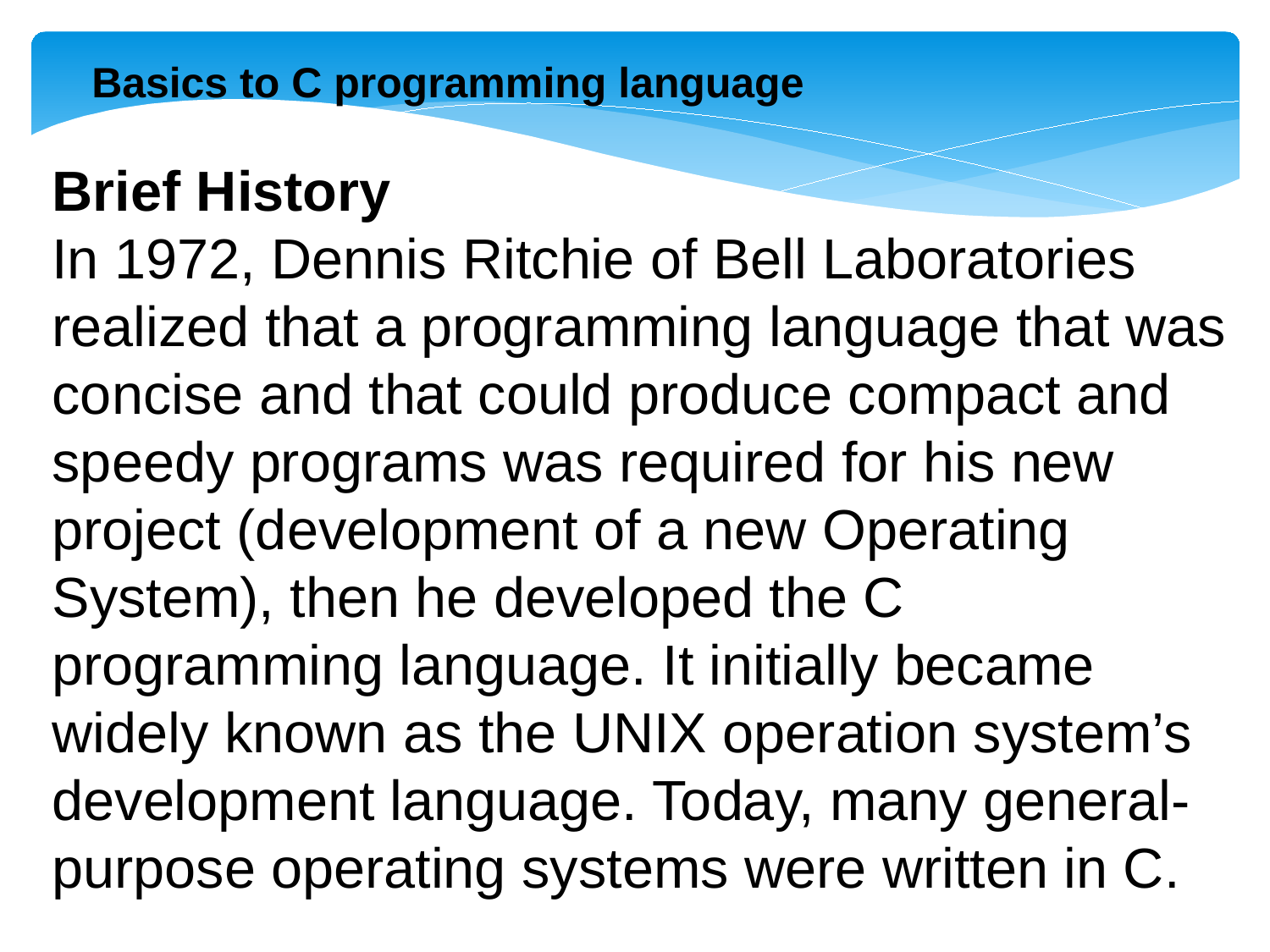

Basics to C programming language

Brief History
In 1972, Dennis Ritchie of Bell Laboratories realized that a programming language that was concise and that could produce compact and speedy programs was required for his new project (development of a new Operating System), then he developed the C programming language. It initially became widely known as the UNIX operation system’s development language. Today, many general-purpose operating systems were written in C.